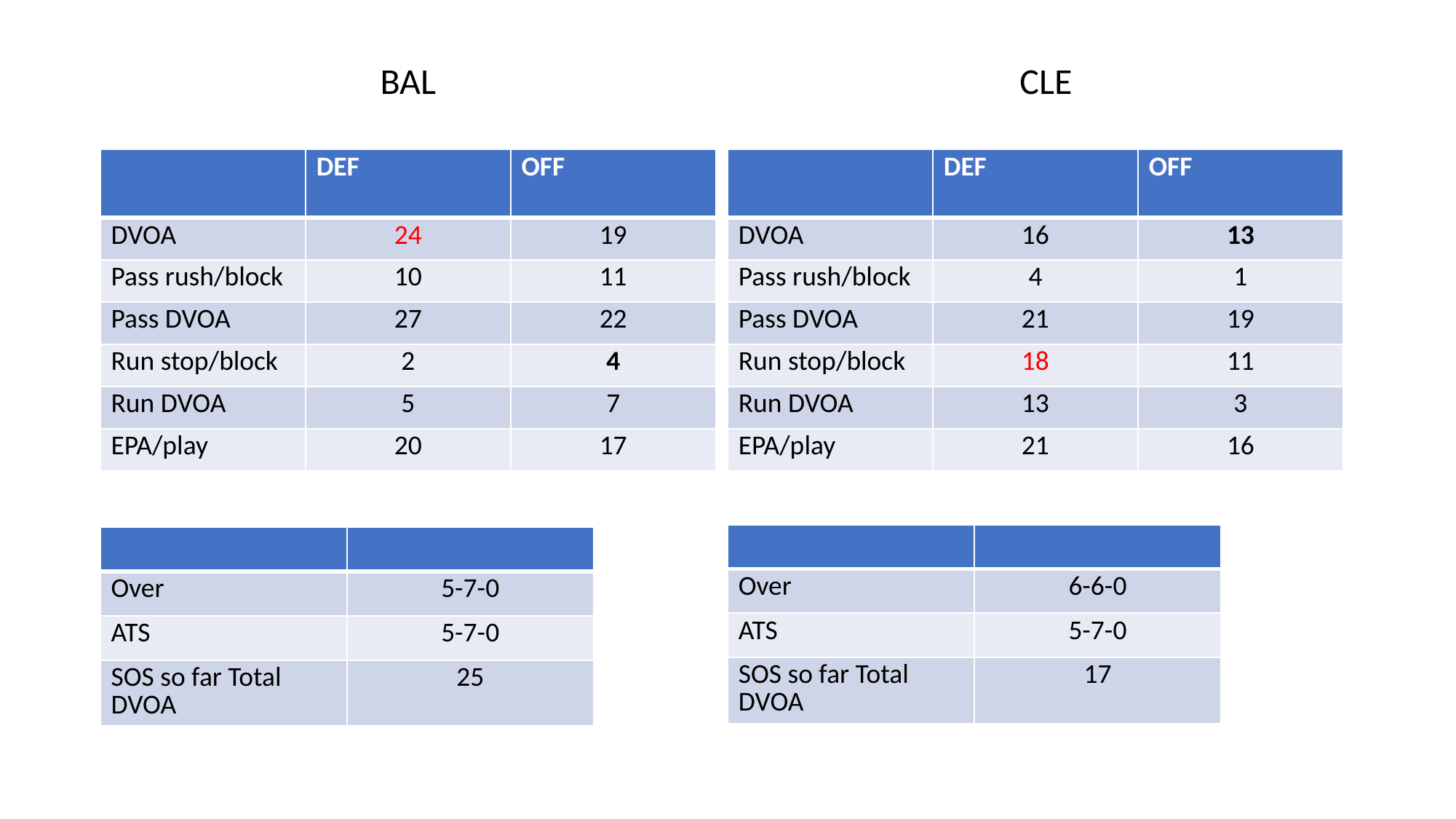

BAL
CLE
|  | DEF | OFF |
| --- | --- | --- |
| DVOA | 24 | 19 |
| Pass rush/block | 10 | 11 |
| Pass DVOA | 27 | 22 |
| Run stop/block | 2 | 4 |
| Run DVOA | 5 | 7 |
| EPA/play | 20 | 17 |
|  | DEF | OFF |
| --- | --- | --- |
| DVOA | 16 | 13 |
| Pass rush/block | 4 | 1 |
| Pass DVOA | 21 | 19 |
| Run stop/block | 18 | 11 |
| Run DVOA | 13 | 3 |
| EPA/play | 21 | 16 |
|  |  |
| --- | --- |
| Over | 6-6-0 |
| ATS | 5-7-0 |
| SOS so far Total DVOA | 17 |
|  |  |
| --- | --- |
| Over | 5-7-0 |
| ATS | 5-7-0 |
| SOS so far Total DVOA | 25 |